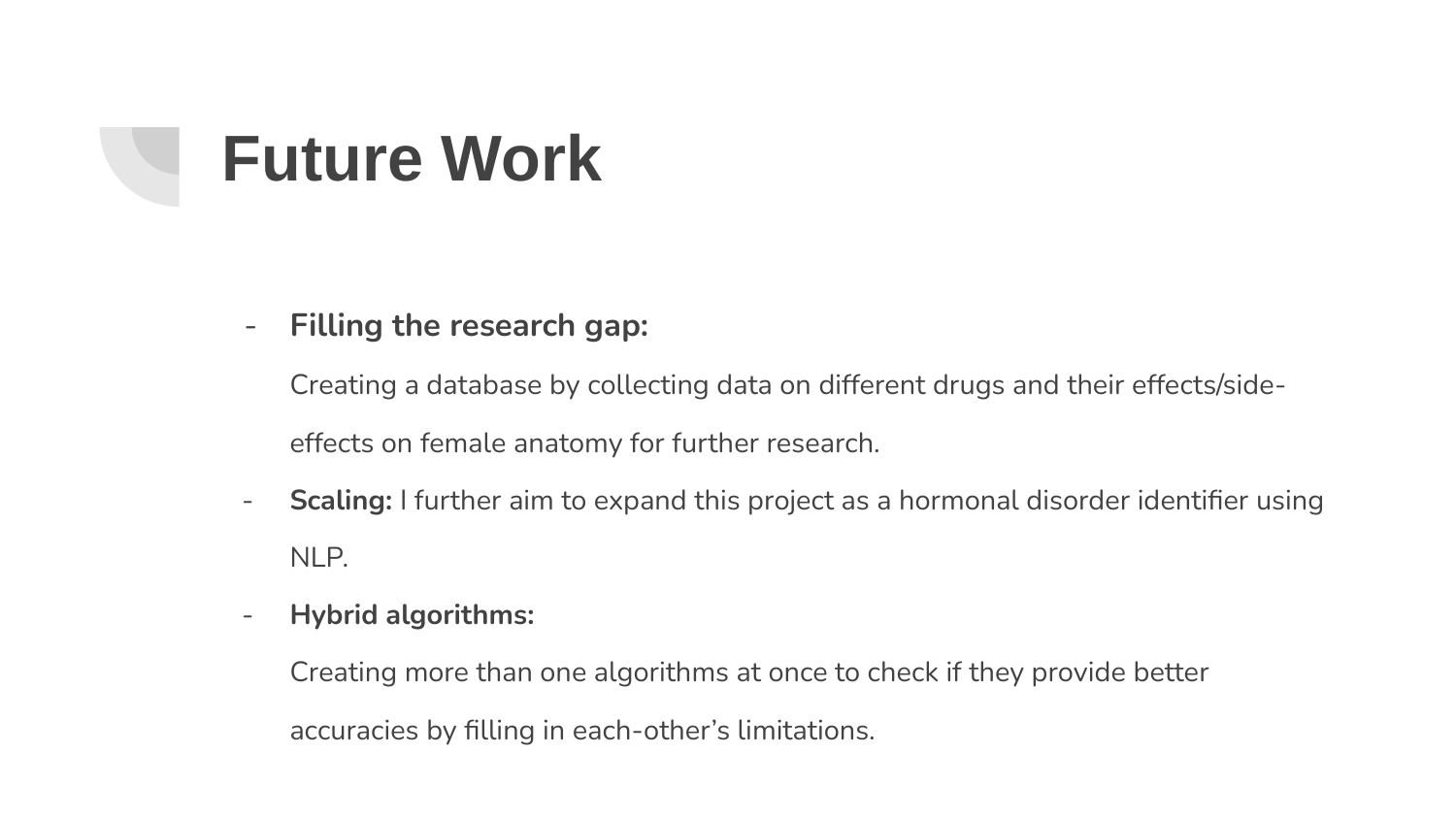

# Future Work
Filling the research gap:
Creating a database by collecting data on different drugs and their effects/side-effects on female anatomy for further research.
Scaling: I further aim to expand this project as a hormonal disorder identifier using NLP.
Hybrid algorithms:
Creating more than one algorithms at once to check if they provide better accuracies by filling in each-other’s limitations.